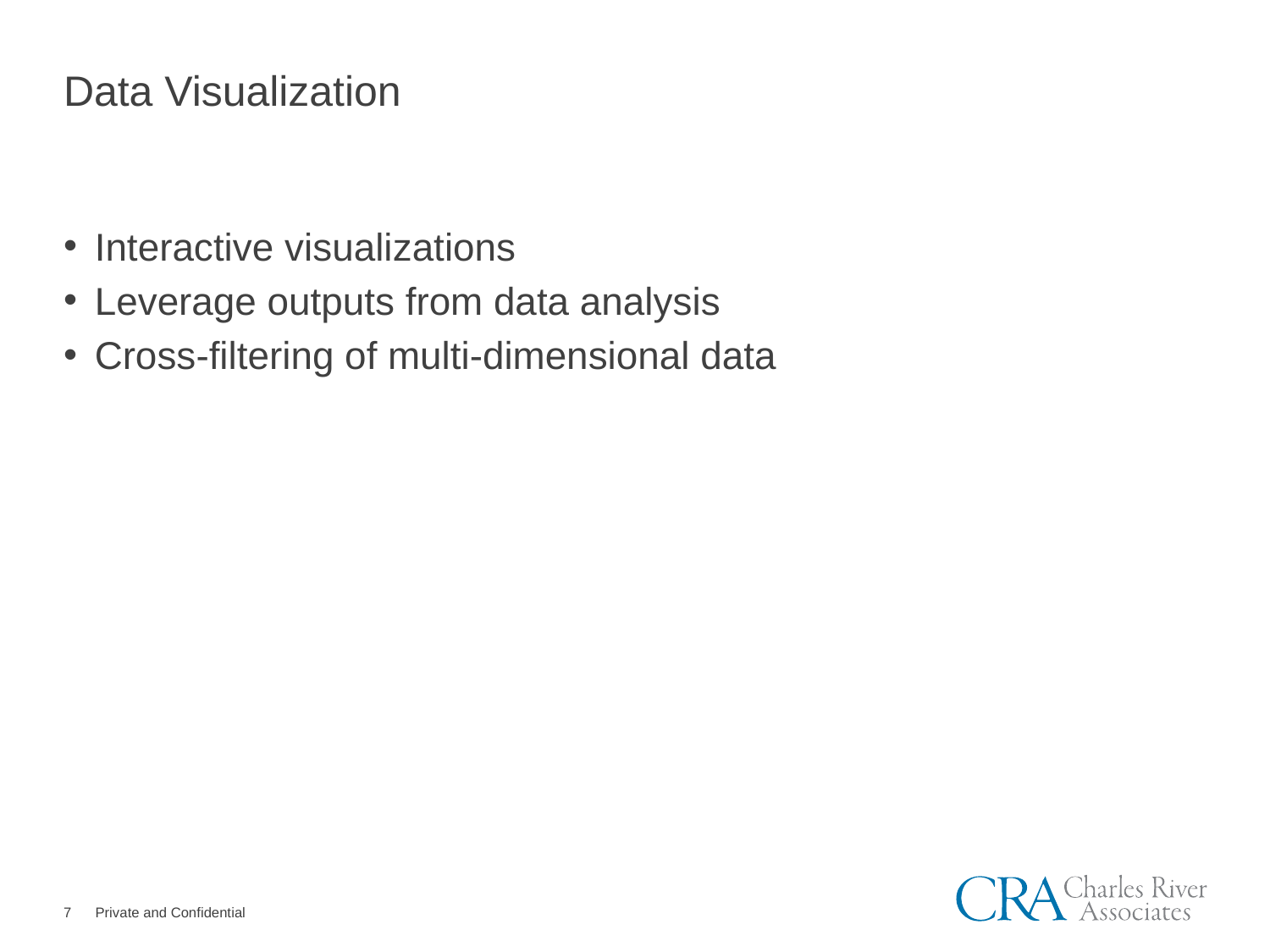

# Data Visualization
Interactive visualizations
Leverage outputs from data analysis
Cross-filtering of multi-dimensional data

7